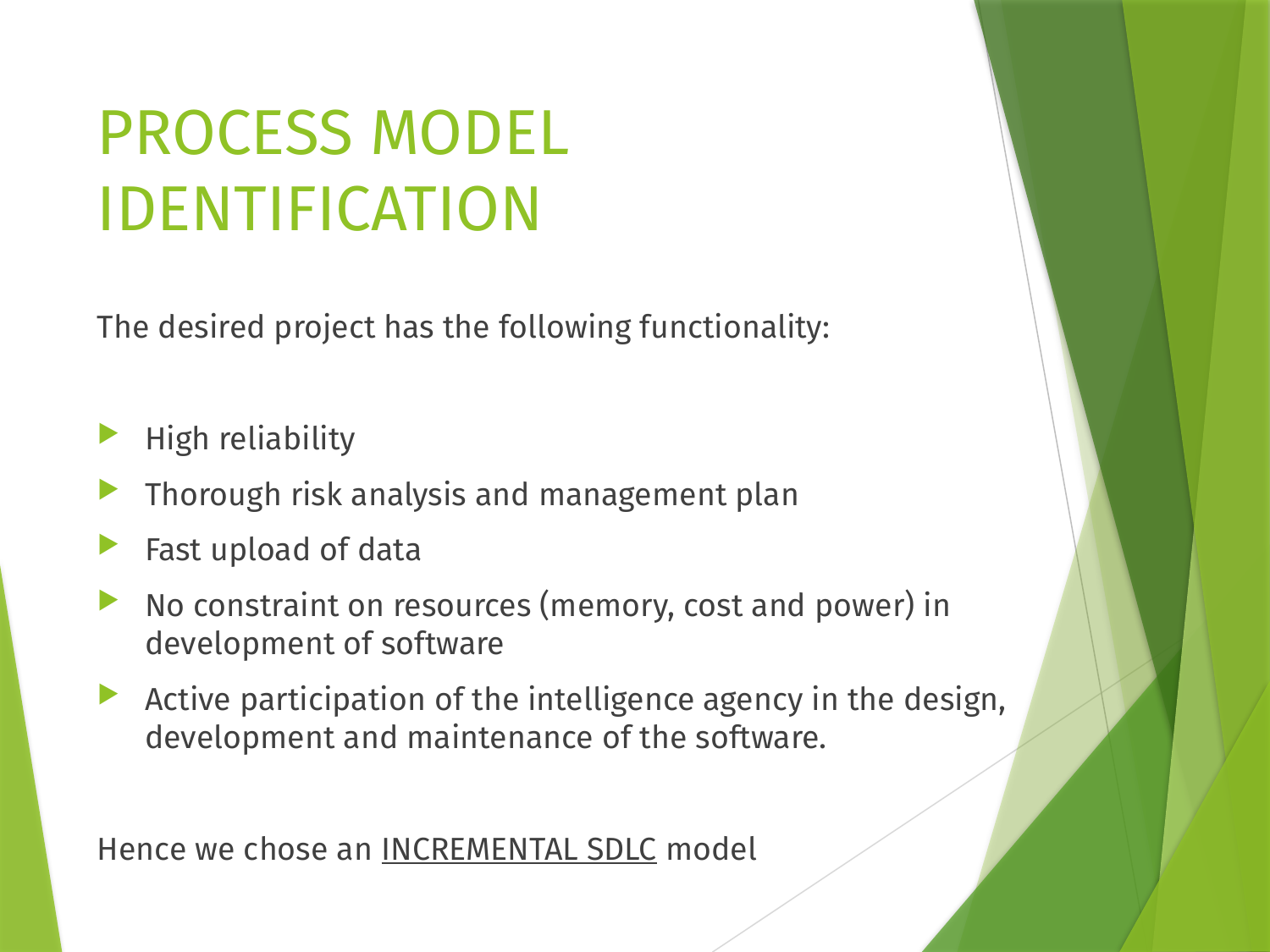

# PROCESS MODEL IDENTIFICATION
The desired project has the following functionality:

High reliability
Thorough risk analysis and management plan
Fast upload of data
No constraint on resources (memory, cost and power) in development of software
Active participation of the intelligence agency in the design, development and maintenance of the software.

Hence we chose an INCREMENTAL SDLC model